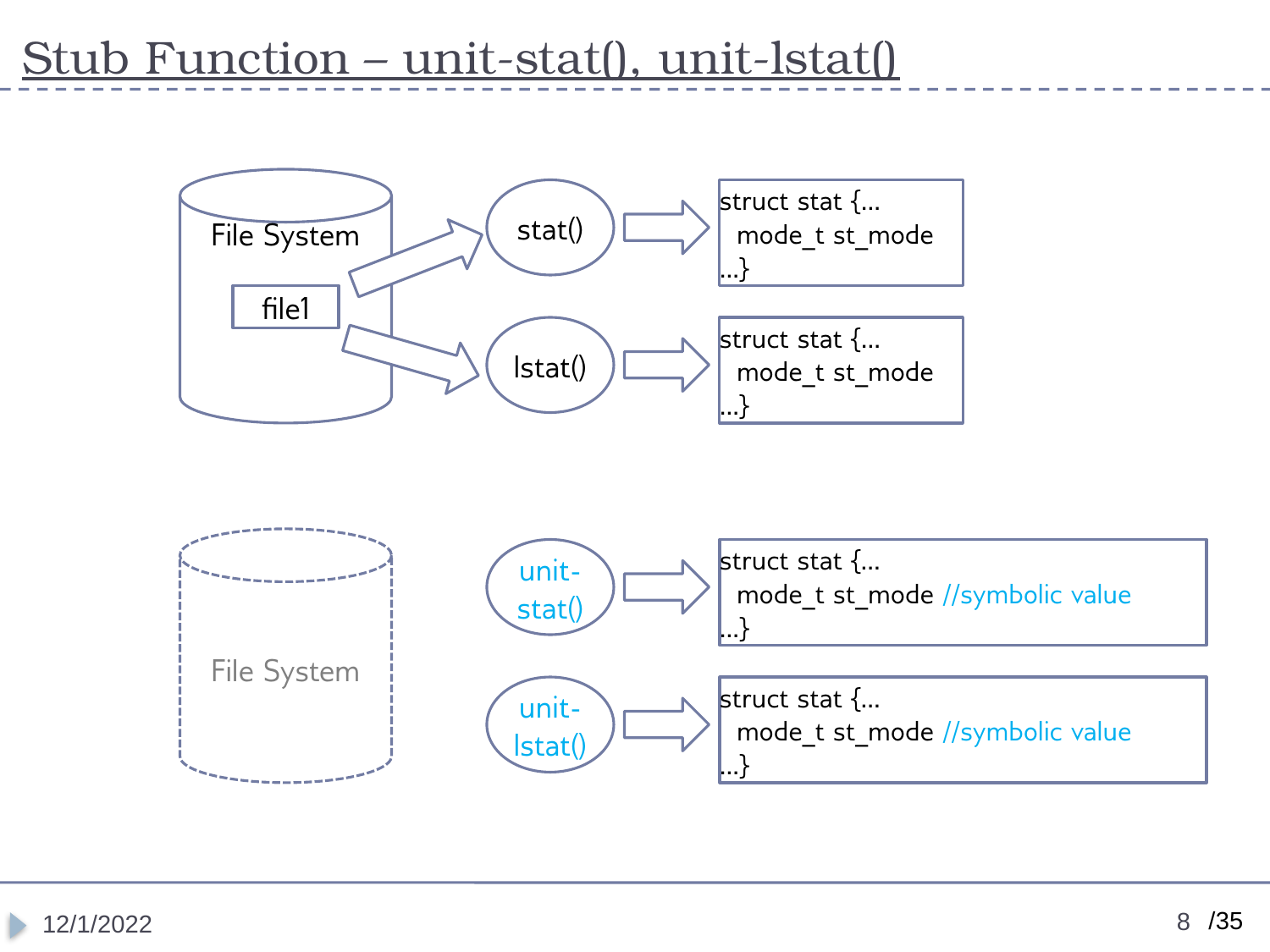

# Stub Function – unit-stat(), unit-lstat()
File System

stat()
struct stat {…
  mode_t st_mode
…}

file1
lstat()
struct stat {…
  mode_t st_mode
…}

File System

unit-stat()
struct stat {…
  mode_t st_mode //symbolic value
…}

unit-lstat()
struct stat {…
  mode_t st_mode //symbolic value
…}

8
12/1/2022